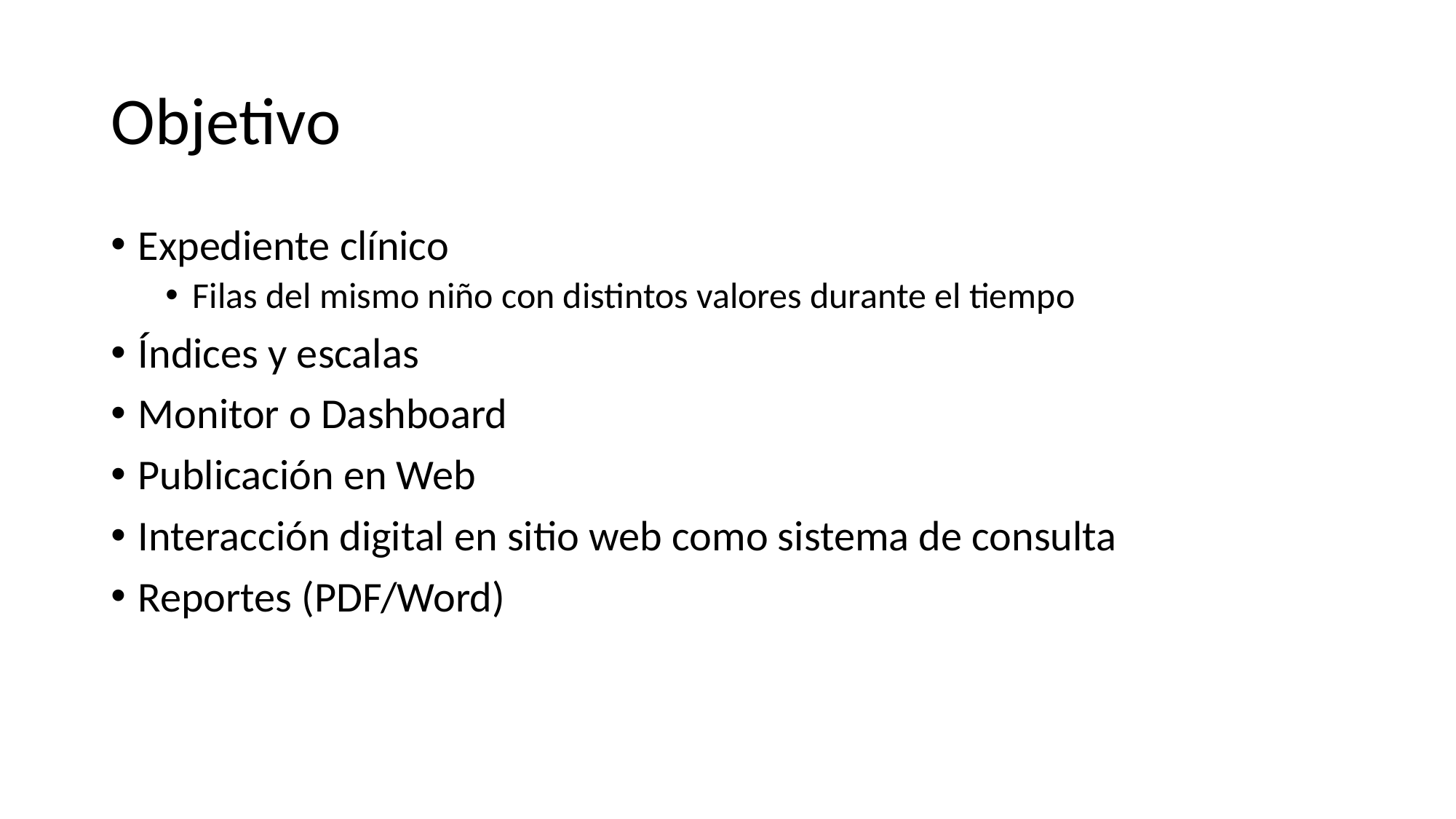

# Objetivo
Expediente clínico
Filas del mismo niño con distintos valores durante el tiempo
Índices y escalas
Monitor o Dashboard
Publicación en Web
Interacción digital en sitio web como sistema de consulta
Reportes (PDF/Word)